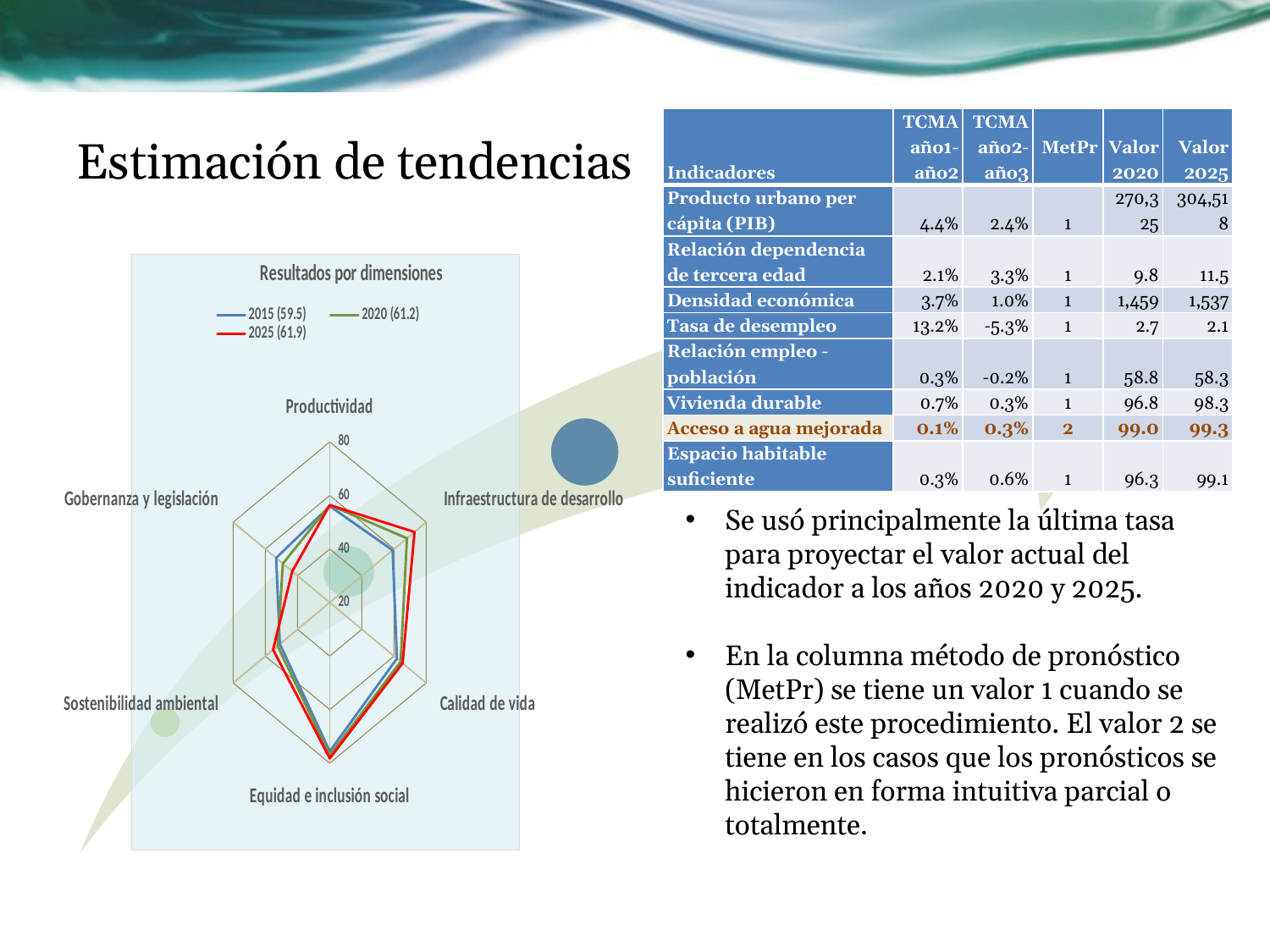

# Estimación de tendencias
| Indicadores | TCMA año1-año2 | TCMA año2-año3 | MetPr | Valor 2020 | Valor 2025 |
| --- | --- | --- | --- | --- | --- |
| Producto urbano per cápita (PIB) | 4.4% | 2.4% | 1 | 270,325 | 304,518 |
| Relación dependencia de tercera edad | 2.1% | 3.3% | 1 | 9.8 | 11.5 |
| Densidad económica | 3.7% | 1.0% | 1 | 1,459 | 1,537 |
| Tasa de desempleo | 13.2% | -5.3% | 1 | 2.7 | 2.1 |
| Relación empleo - población | 0.3% | -0.2% | 1 | 58.8 | 58.3 |
| Vivienda durable | 0.7% | 0.3% | 1 | 96.8 | 98.3 |
| Acceso a agua mejorada | 0.1% | 0.3% | 2 | 99.0 | 99.3 |
| Espacio habitable suficiente | 0.3% | 0.6% | 1 | 96.3 | 99.1 |

### Chart: Resultados por dimensiones

| Category | 2015 (59.5) | 2020 (61.2) | 2025 (61.9) |
|---|---|---|---|
| Productividad | 56.0 | 56.4 | 56.4 |
|  Infraestructura de desarrollo | 59.1 | 68.0 | 72.7 |
| Calidad de vida | 61.8 | 64.1 | 65.3 |
| Equidad e inclusión social | 75.6 | 77.1 | 78.2 |
| Sostenibilidad ambiental | 51.0 | 52.4 | 55.2 |
| Gobernanza y legislación | 53.3 | 49.1 | 43.3 |
Se usó principalmente la última tasa para proyectar el valor actual del indicador a los años 2020 y 2025.

En la columna método de pronóstico (MetPr) se tiene un valor 1 cuando se realizó este procedimiento. El valor 2 se tiene en los casos que los pronósticos se hicieron en forma intuitiva parcial o totalmente.